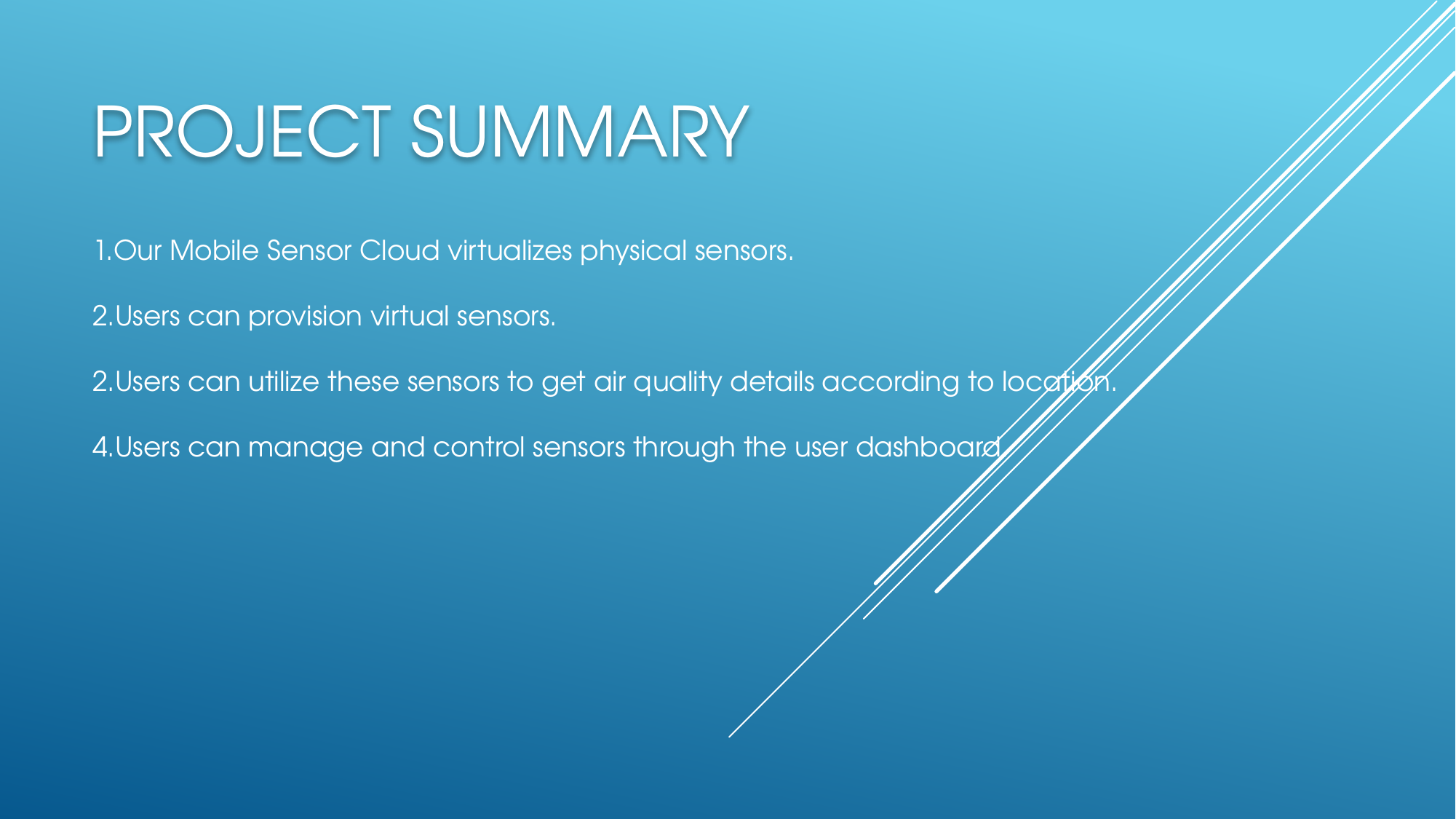

# Project summary

1.Our Mobile Sensor Cloud virtualizes physical sensors.

2.Users can provision virtual sensors.
2.Users can utilize these sensors to get air quality details according to location.

4.Users can manage and control sensors through the user dashboard.